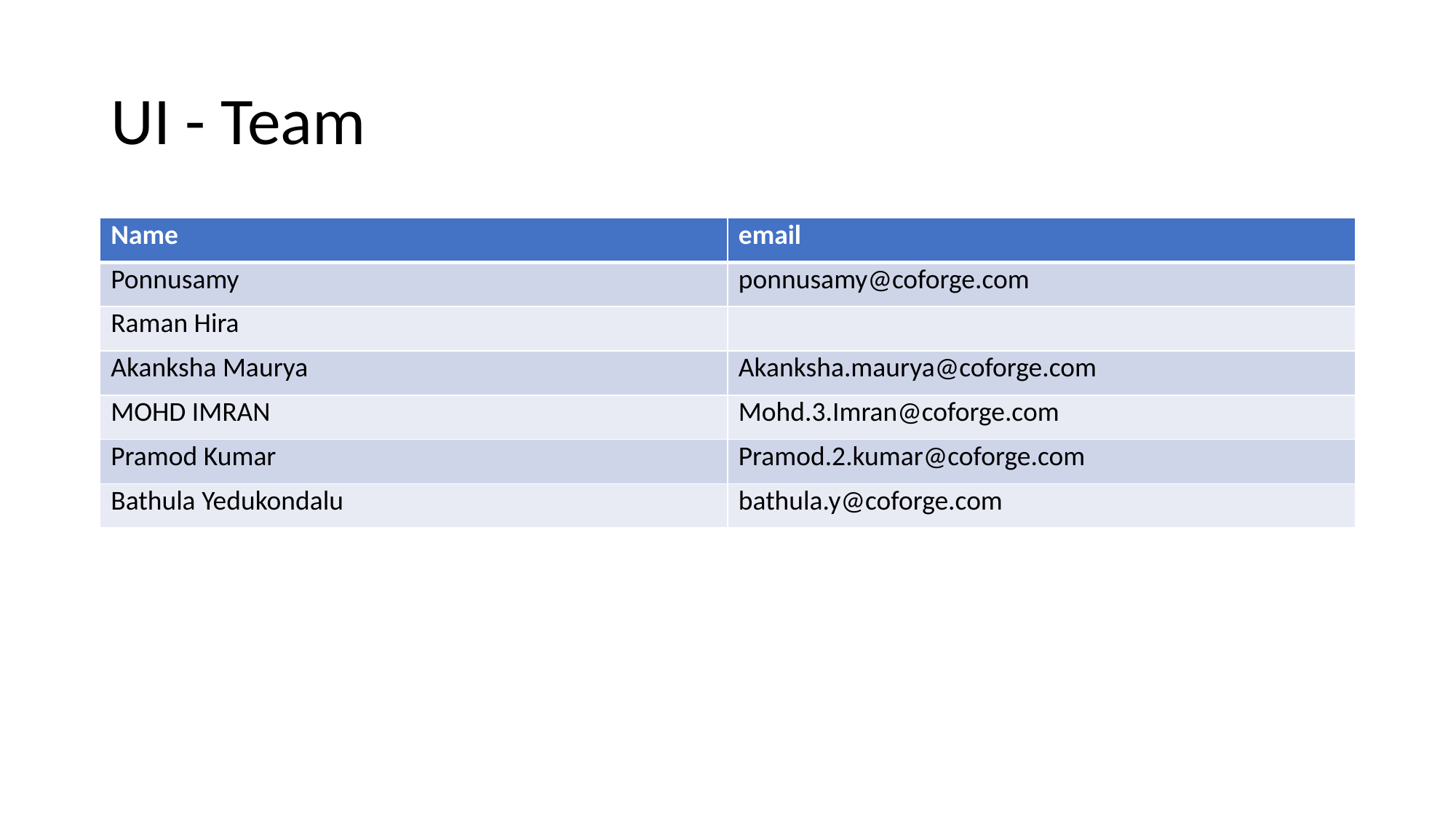

# UI - Team
| Name | email |
| --- | --- |
| Ponnusamy | ponnusamy@coforge.com |
| Raman Hira |  |
| Akanksha Maurya | Akanksha.maurya@coforge.com |
| MOHD IMRAN | Mohd.3.Imran@coforge.com |
| Pramod Kumar | Pramod.2.kumar@coforge.com |
| Bathula Yedukondalu | bathula.y@coforge.com |